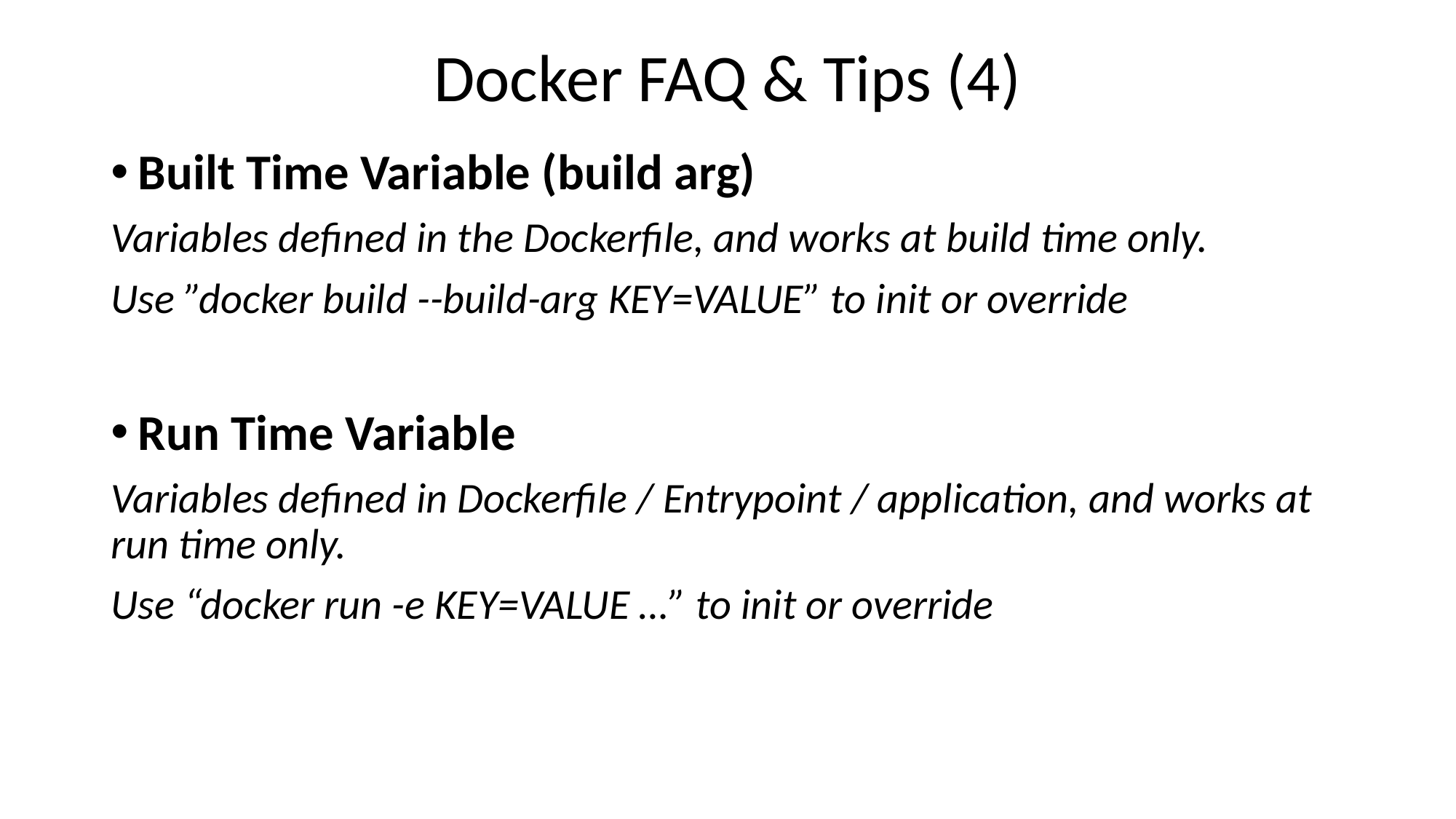

# Docker FAQ & Tips (4)
Built Time Variable (build arg)
Variables defined in the Dockerfile, and works at build time only.
Use ”docker build --build-arg KEY=VALUE” to init or override

Run Time Variable
Variables defined in Dockerfile / Entrypoint / application, and works at run time only.
Use “docker run -e KEY=VALUE …” to init or override